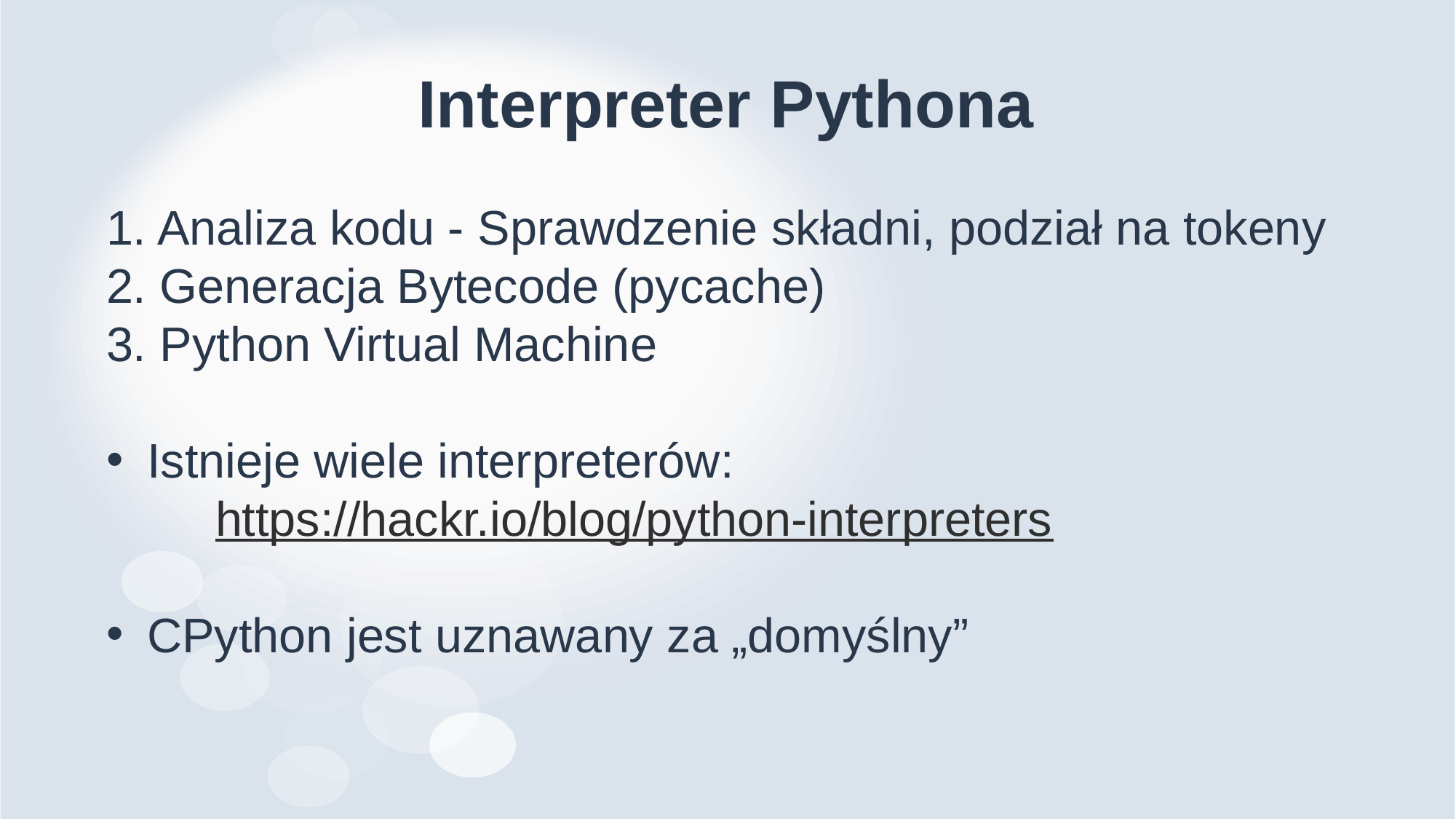

# Interpreter Pythona
1. Analiza kodu - Sprawdzenie składni, podział na tokeny
2. Generacja Bytecode (pycache)
3. Python Virtual Machine

Istnieje wiele interpreterów:
	https://hackr.io/blog/python-interpreters

CPython jest uznawany za „domyślny”